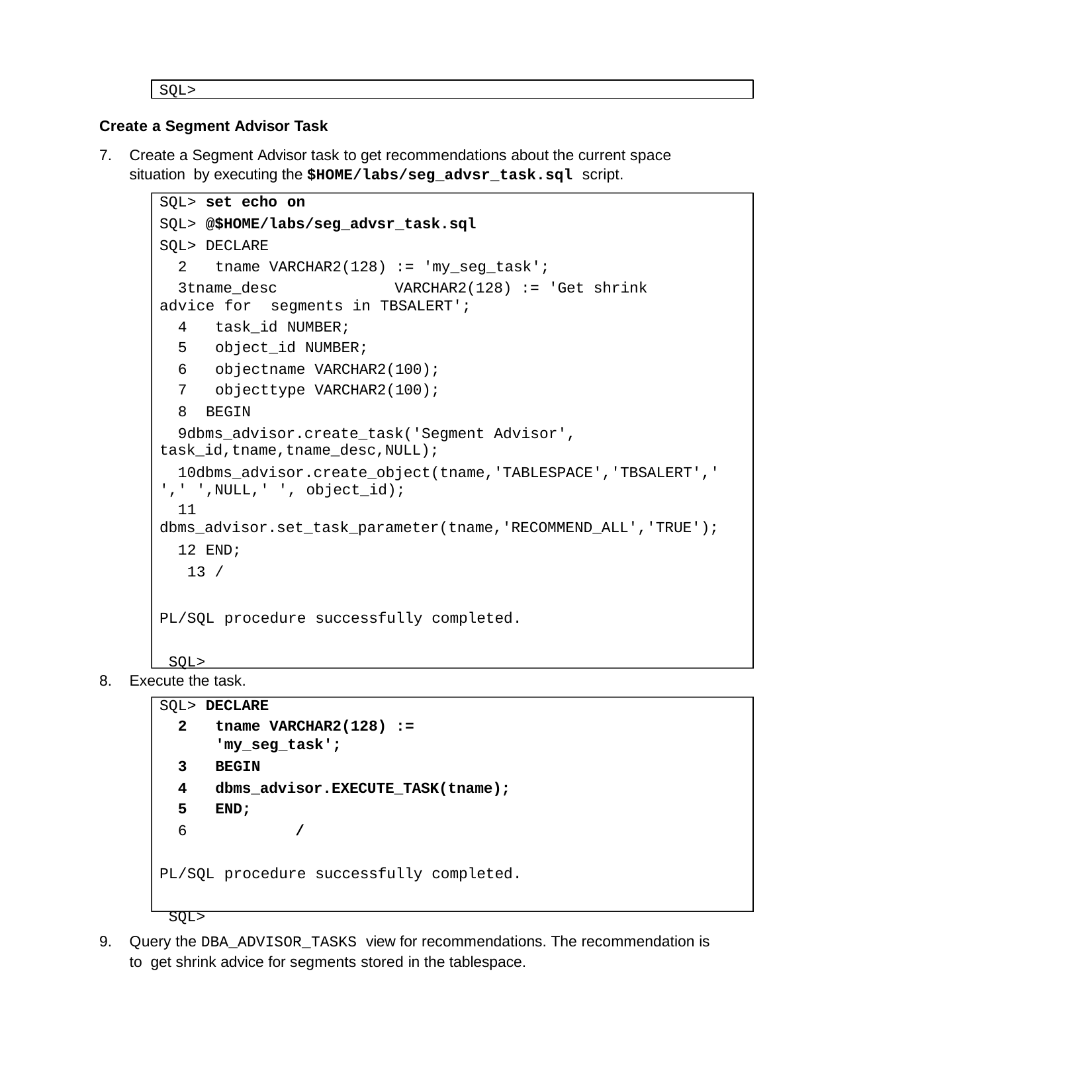

SQL>
Create a Segment Advisor Task
Create a Segment Advisor task to get recommendations about the current space situation  by executing the $HOME/labs/seg_advsr_task.sql script.
SQL> set echo on
SQL> @$HOME/labs/seg_advsr_task.sql
SQL> DECLARE
tname VARCHAR2(128) := 'my_seg_task';
tname_desc	VARCHAR2(128) := 'Get shrink advice for  segments in TBSALERT';
task_id NUMBER;
object_id NUMBER;
objectname VARCHAR2(100);
objecttype VARCHAR2(100);
BEGIN
dbms_advisor.create_task('Segment Advisor',  task_id,tname,tname_desc,NULL);
dbms_advisor.create_object(tname,'TABLESPACE','TBSALERT','  ',' ',NULL,' ', object_id);
11
dbms_advisor.set_task_parameter(tname,'RECOMMEND_ALL','TRUE');
12 END;  13 /
PL/SQL procedure successfully completed.  SQL>
Execute the task.
SQL> DECLARE
tname VARCHAR2(128) := 'my_seg_task';
BEGIN
dbms_advisor.EXECUTE_TASK(tname);
END;
6	/
PL/SQL procedure successfully completed.  SQL>
Query the DBA_ADVISOR_TASKS view for recommendations. The recommendation is to  get shrink advice for segments stored in the tablespace.